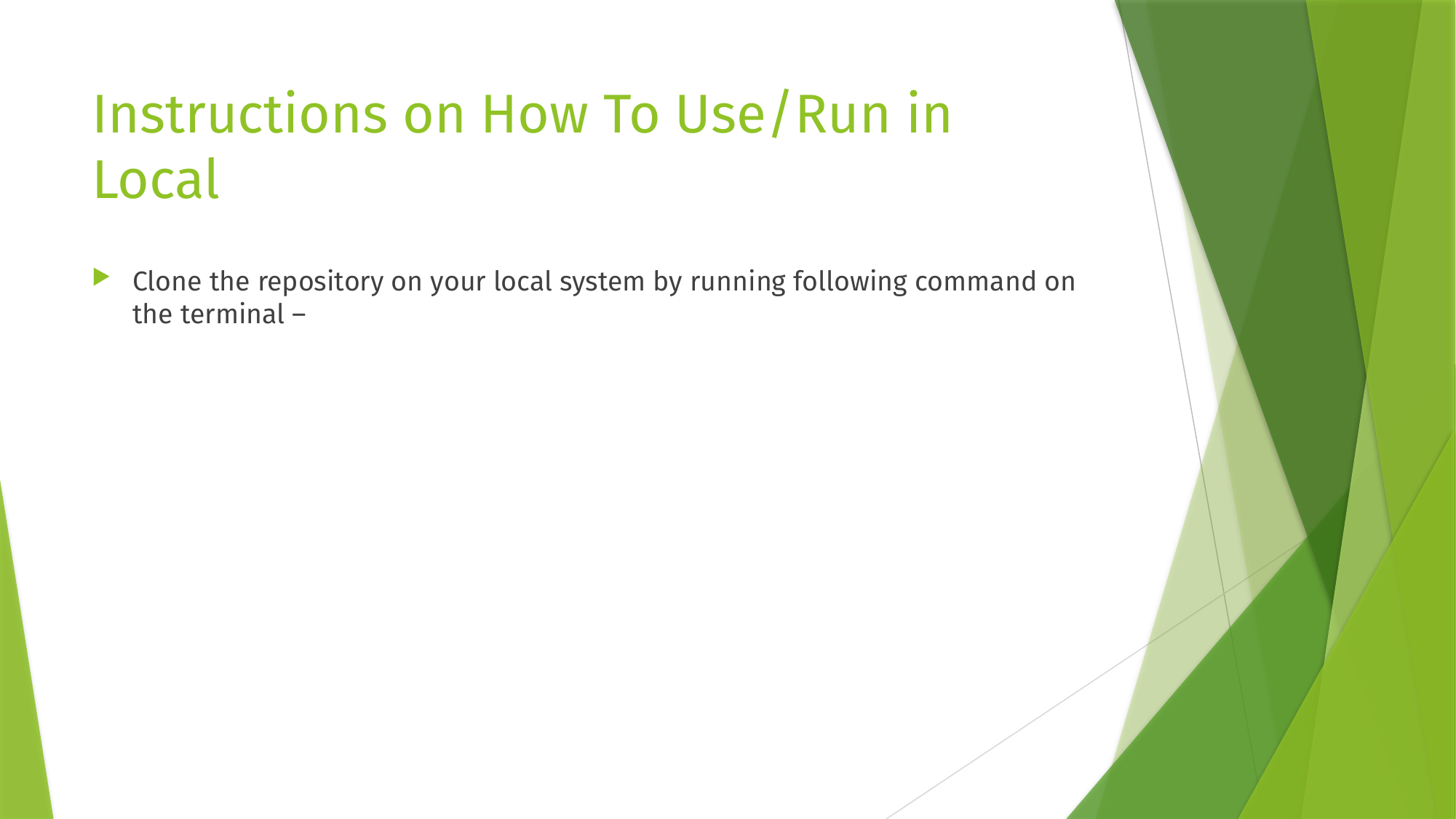

# Instructions on How To Use/Run in Local
Clone the repository on your local system by running following command on the terminal –